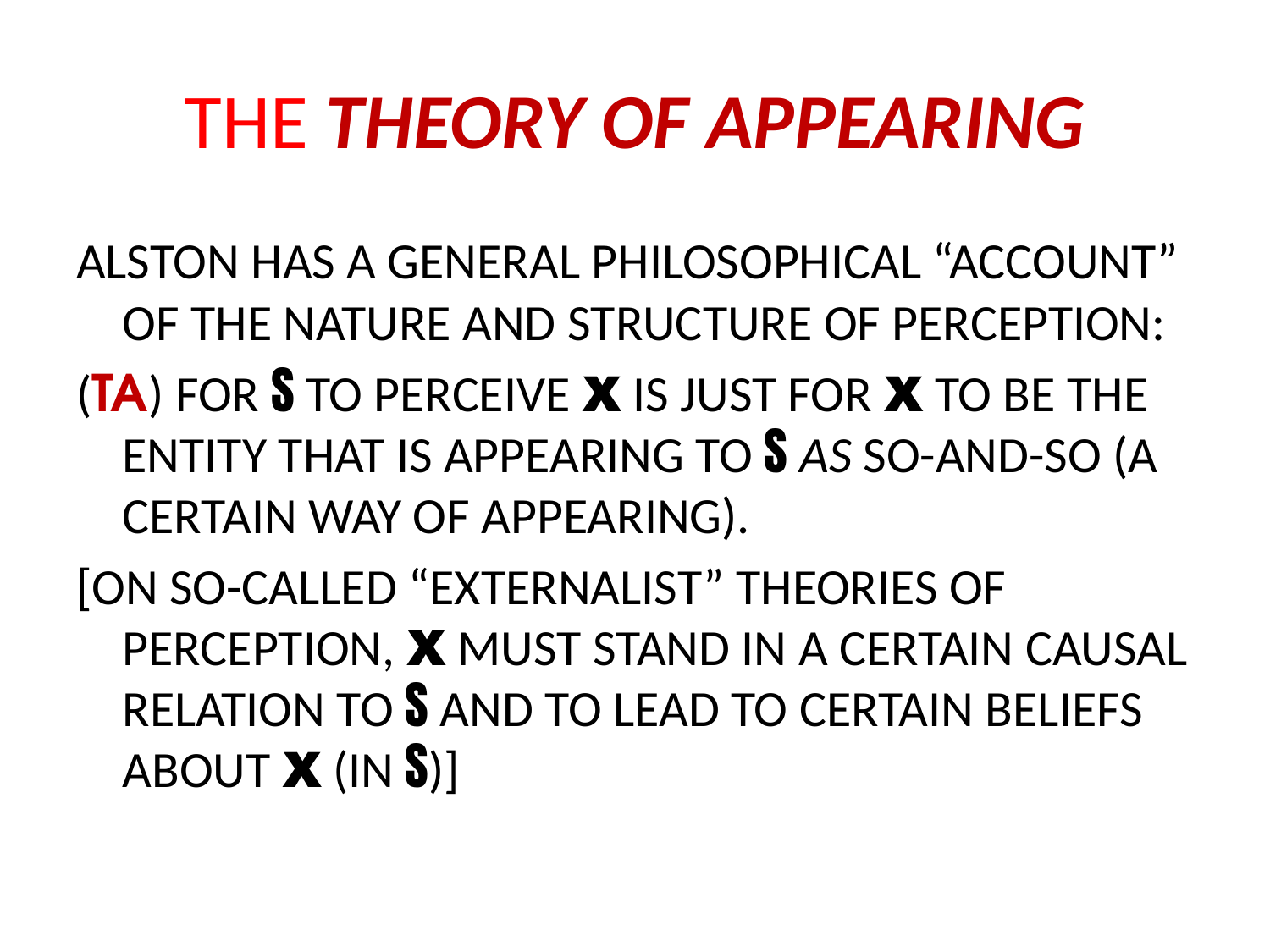

# THE THEORY OF APPEARING
ALSTON HAS A GENERAL PHILOSOPHICAL “ACCOUNT” OF THE NATURE AND STRUCTURE OF PERCEPTION:
(TA) FOR S TO PERCEIVE X IS JUST FOR X TO BE THE ENTITY THAT IS APPEARING TO S AS SO-AND-SO (A CERTAIN WAY OF APPEARING).
[ON SO-CALLED “EXTERNALIST” THEORIES OF PERCEPTION, X MUST STAND IN A CERTAIN CAUSAL RELATION TO S AND TO LEAD TO CERTAIN BELIEFS ABOUT X (IN S)]